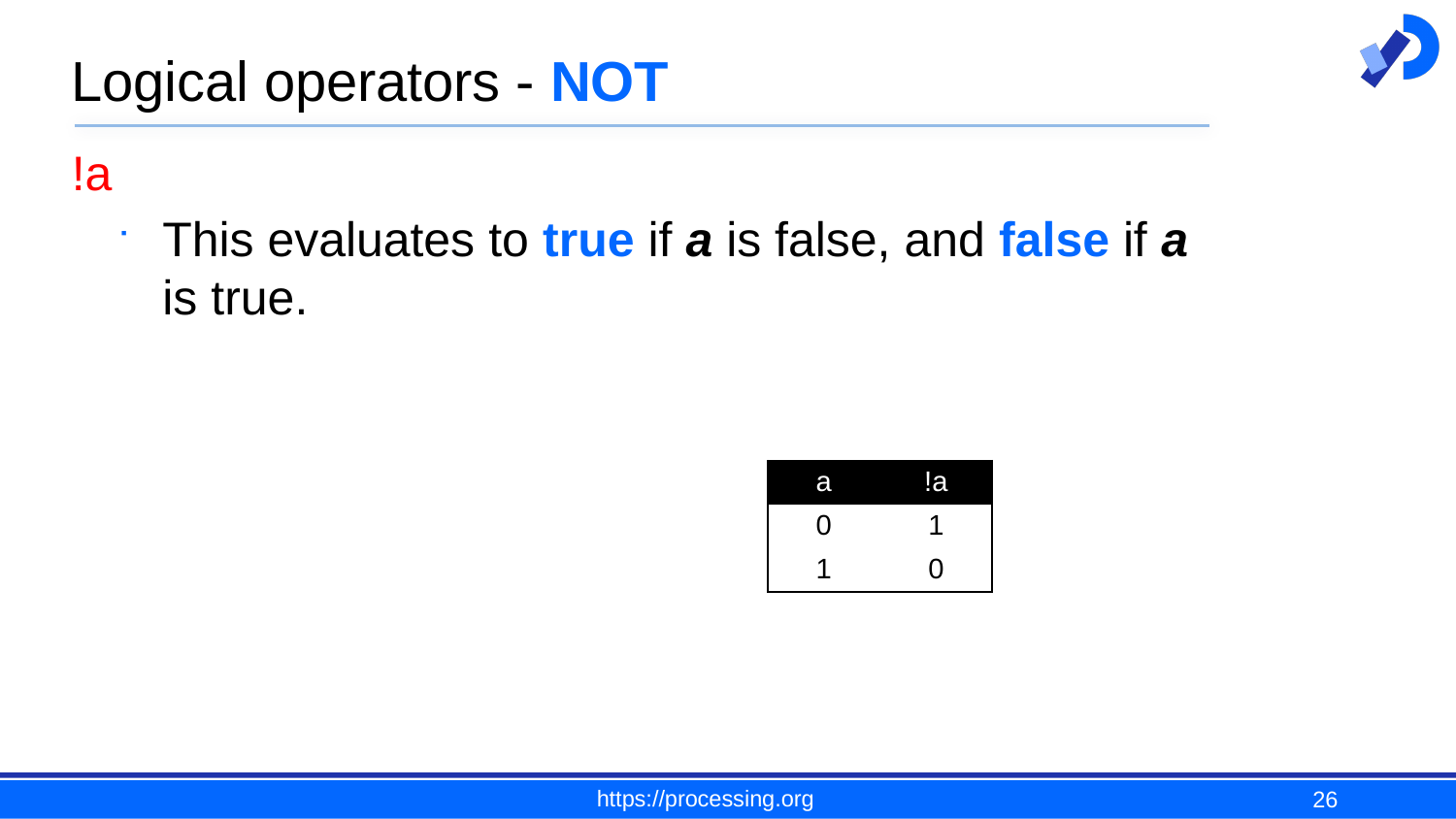

# Logical operators - NOT
!a
This evaluates to true if a is false, and false if a is true.

| a | !a |
| --- | --- |
| 0 | 1 |
| 1 | 0 |
26
https://processing.org